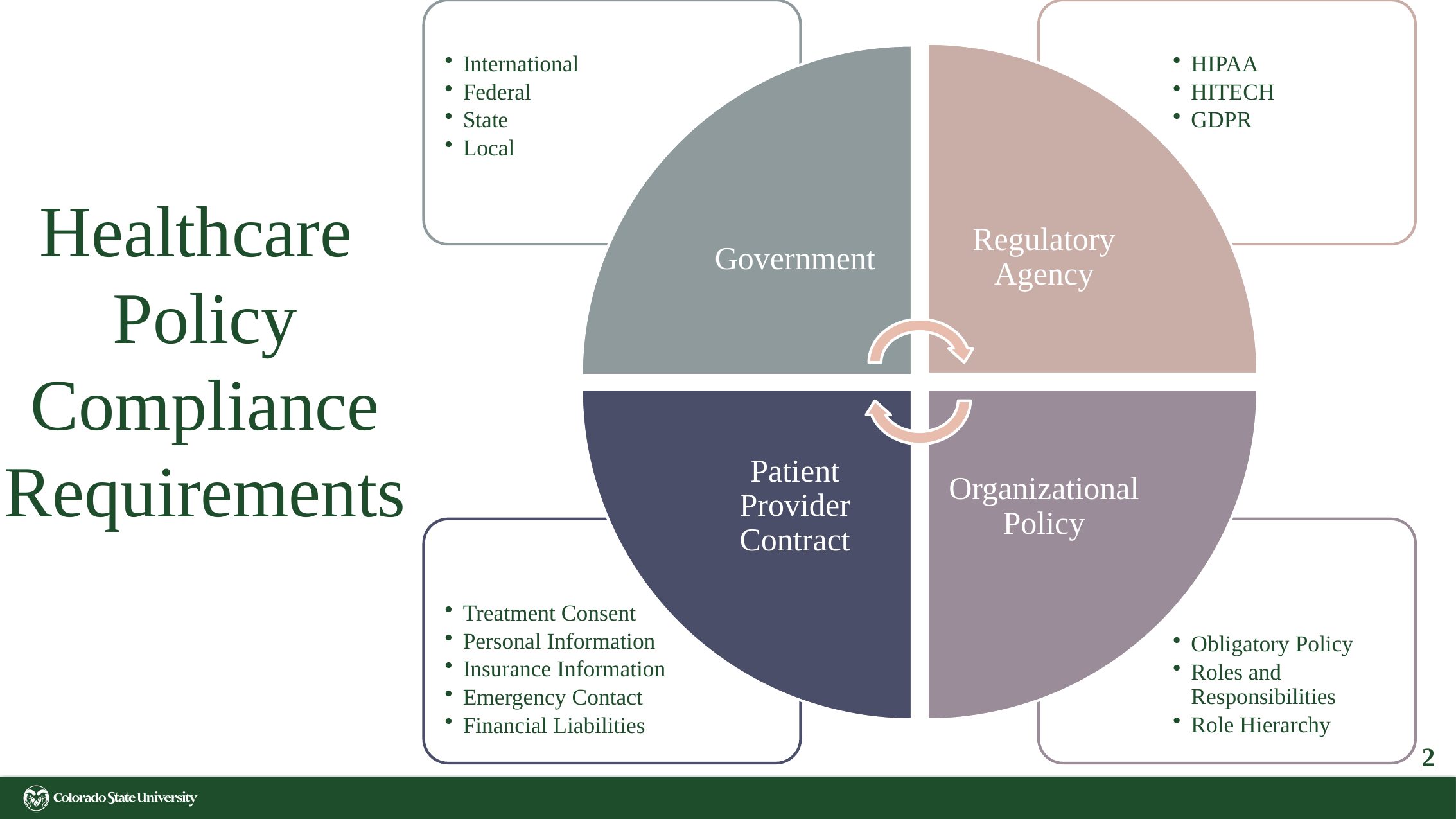

Obligatory Policy
Roles and Responsibilities
Role Hierarchy

Treatment Consent
Personal Information
Insurance Information
Emergency Contact
Financial Liabilities

HIPAA
HITECH
GDPR

International
Federal
State
Local
Government
Regulatory Agency
Organizational Policy
Patient Provider Contract
Healthcare
Policy Compliance Requirements
 2